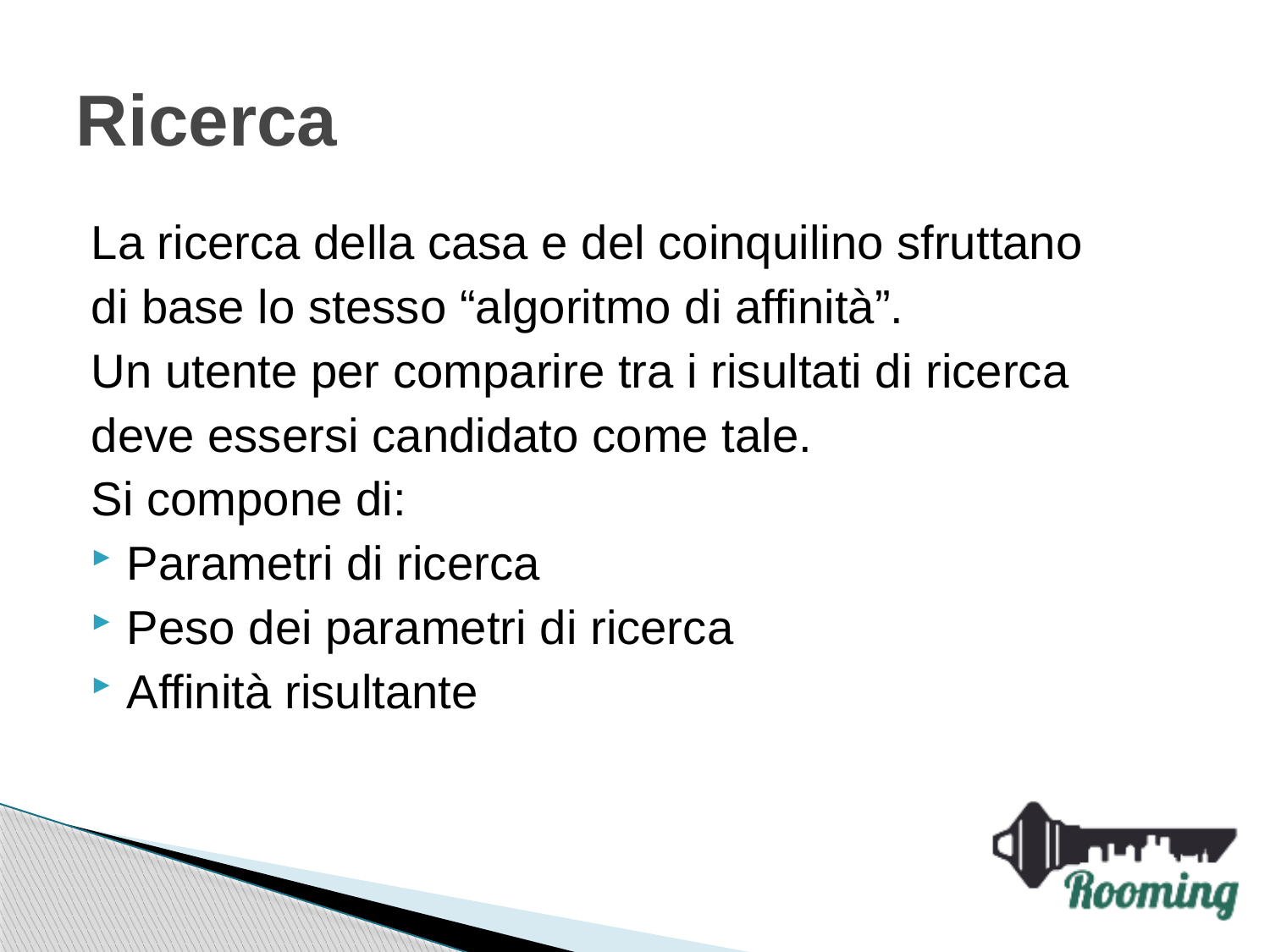

# Ricerca
La ricerca della casa e del coinquilino sfruttano
di base lo stesso “algoritmo di affinità”.
Un utente per comparire tra i risultati di ricerca
deve essersi candidato come tale.
Si compone di:
Parametri di ricerca
Peso dei parametri di ricerca
Affinità risultante